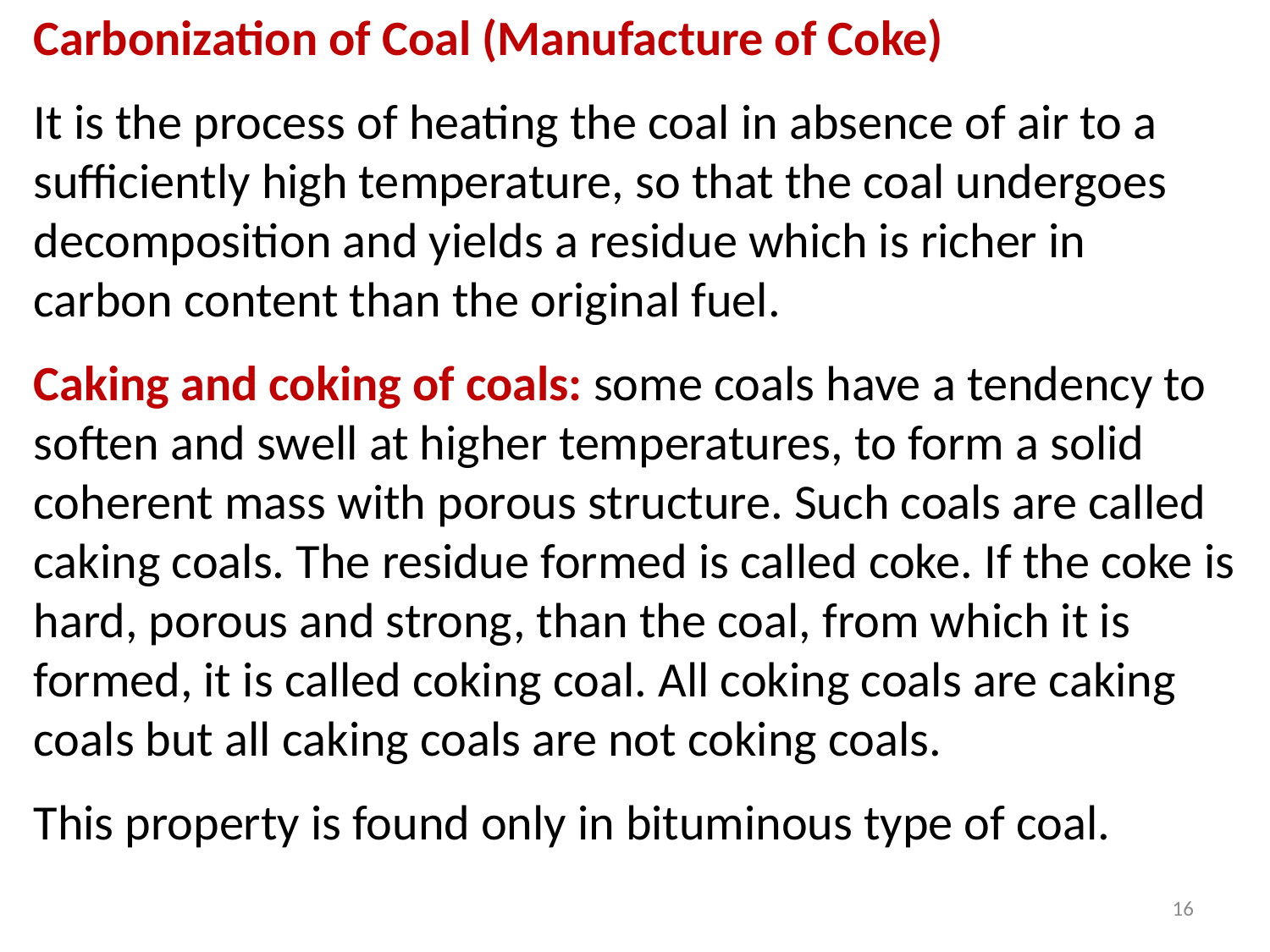

Carbonization of Coal (Manufacture of Coke)
It is the process of heating the coal in absence of air to a sufficiently high temperature, so that the coal undergoes decomposition and yields a residue which is richer in carbon content than the original fuel.
Caking and coking of coals: some coals have a tendency to soften and swell at higher temperatures, to form a solid coherent mass with porous structure. Such coals are called caking coals. The residue formed is called coke. If the coke is hard, porous and strong, than the coal, from which it is formed, it is called coking coal. All coking coals are caking coals but all caking coals are not coking coals.
This property is found only in bituminous type of coal.
16